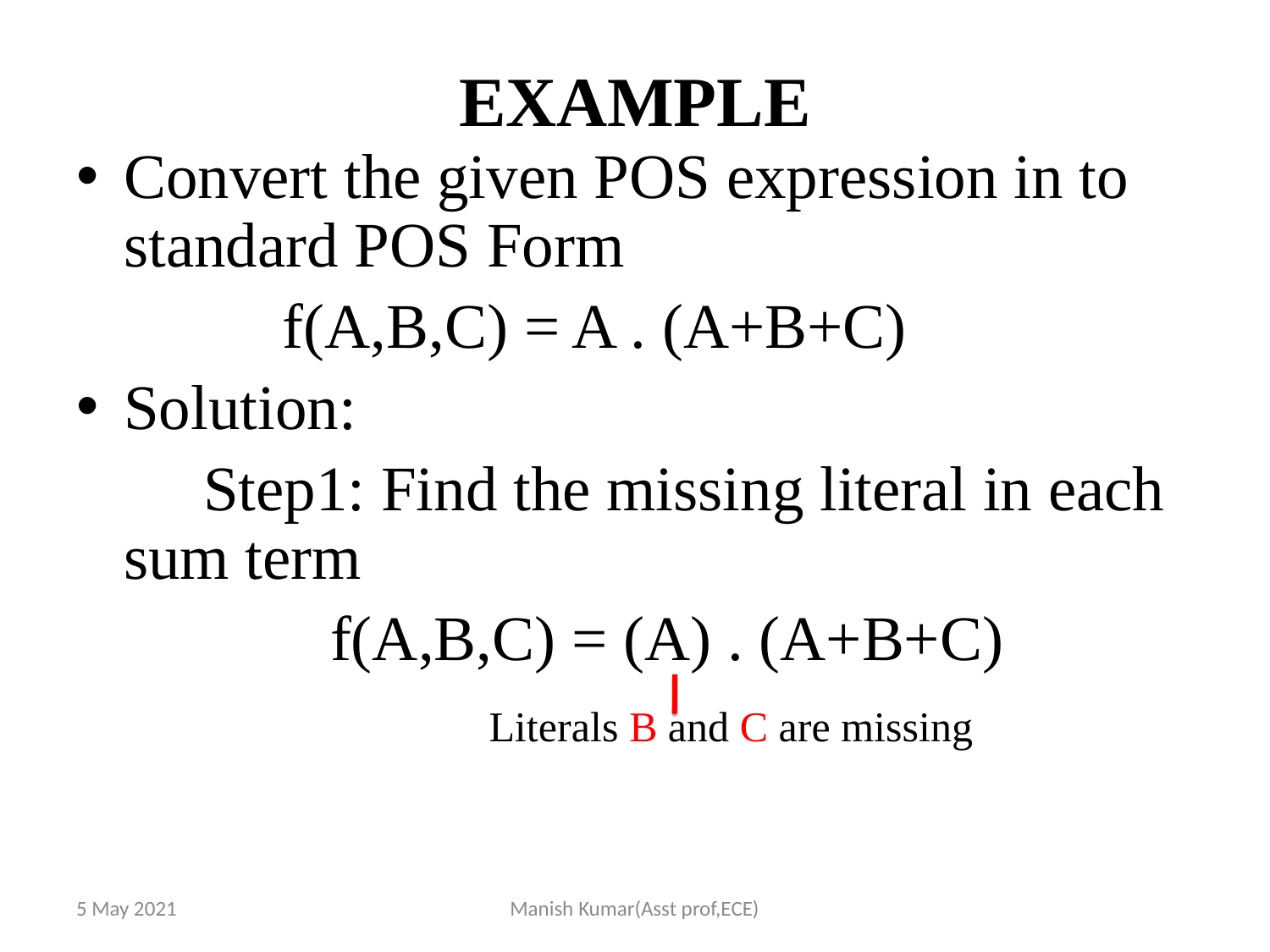

# EXAMPLE
Convert the given POS expression in to   standard POS Form
             f(A,B,C) = A . (A+B+C)
Solution:
        Step1: Find the missing literal in each sum term
                f(A,B,C) = (A) . (A+B+C)
                          Literals B and C are missing
5 May 2021
Manish Kumar(Asst prof,ECE)